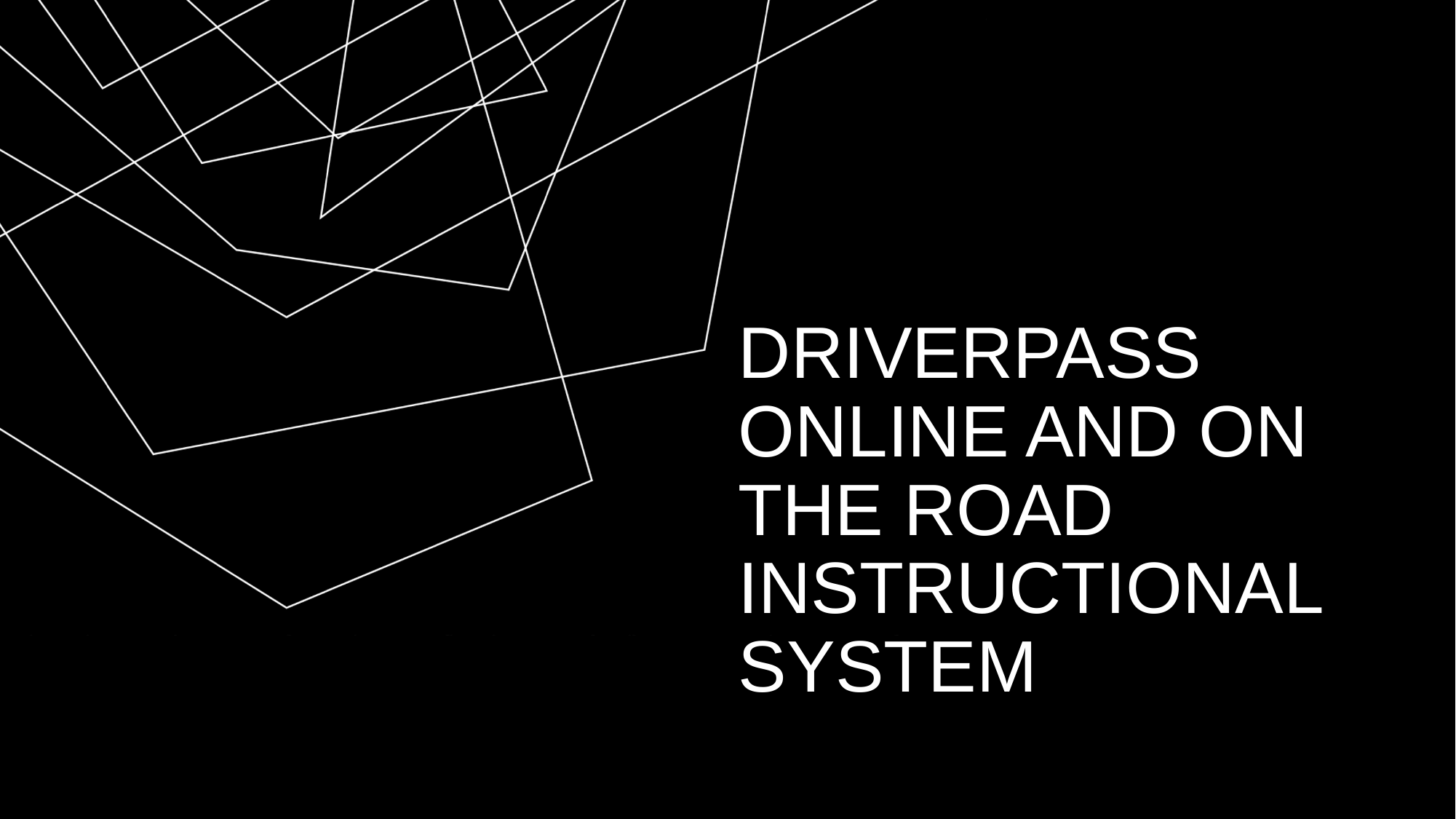

# DriverPass Online and on the road Instructional system